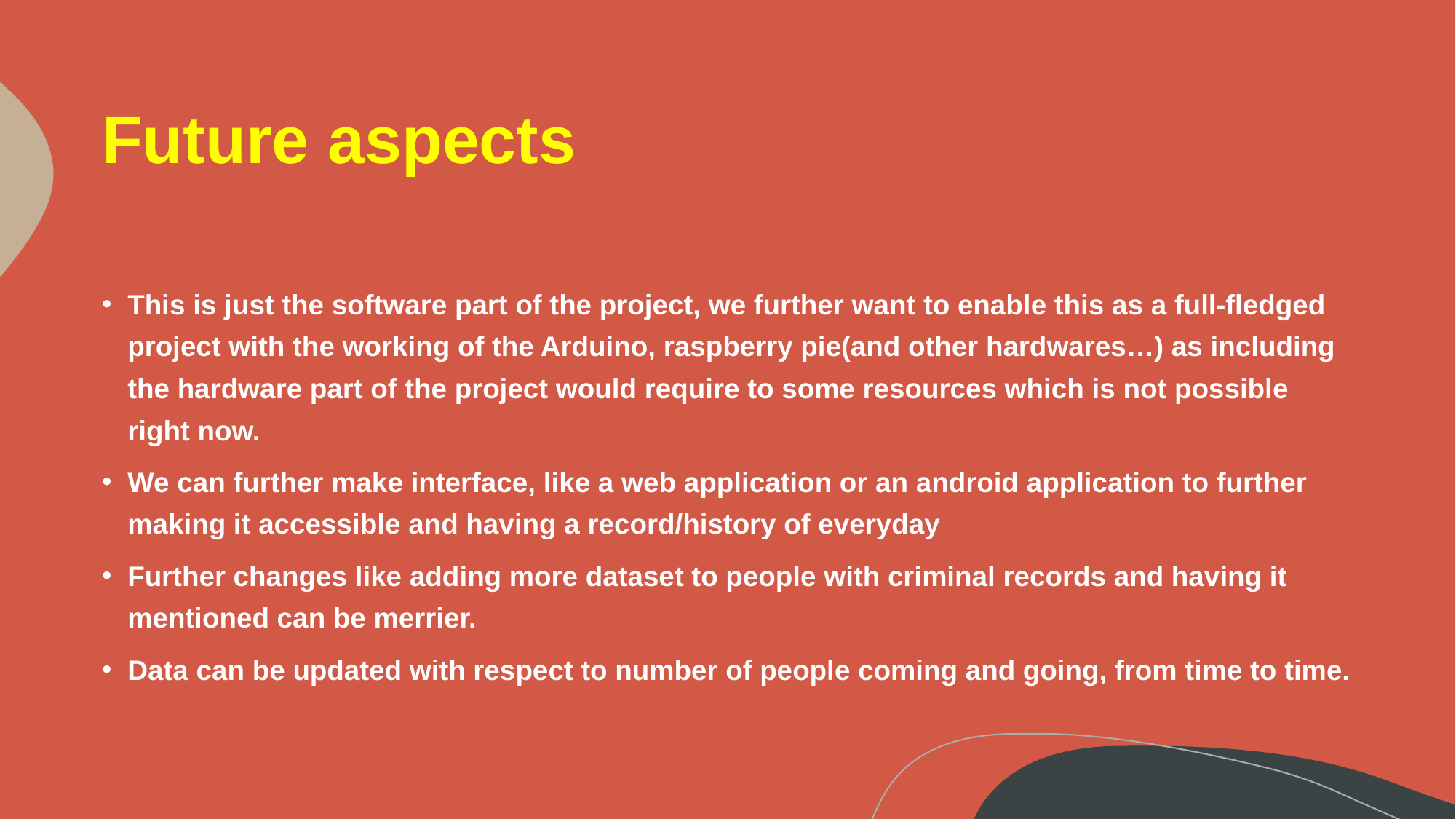

# Future aspects
This is just the software part of the project, we further want to enable this as a full-fledged project with the working of the Arduino, raspberry pie(and other hardwares…) as including the hardware part of the project would require to some resources which is not possible right now.
We can further make interface, like a web application or an android application to further making it accessible and having a record/history of everyday
Further changes like adding more dataset to people with criminal records and having it mentioned can be merrier.
Data can be updated with respect to number of people coming and going, from time to time.